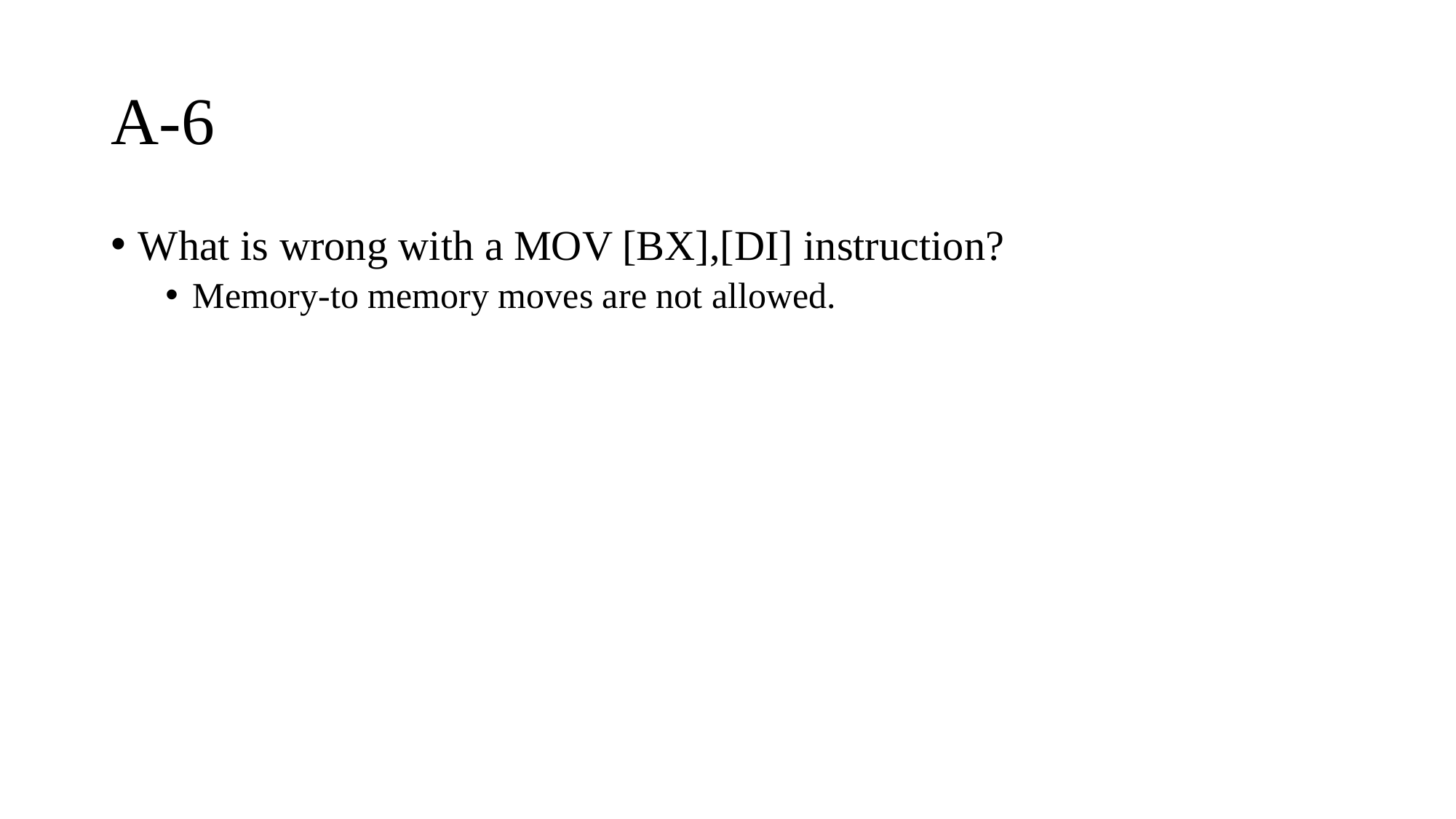

# A-6
What is wrong with a MOV [BX],[DI] instruction?
Memory-to memory moves are not allowed.